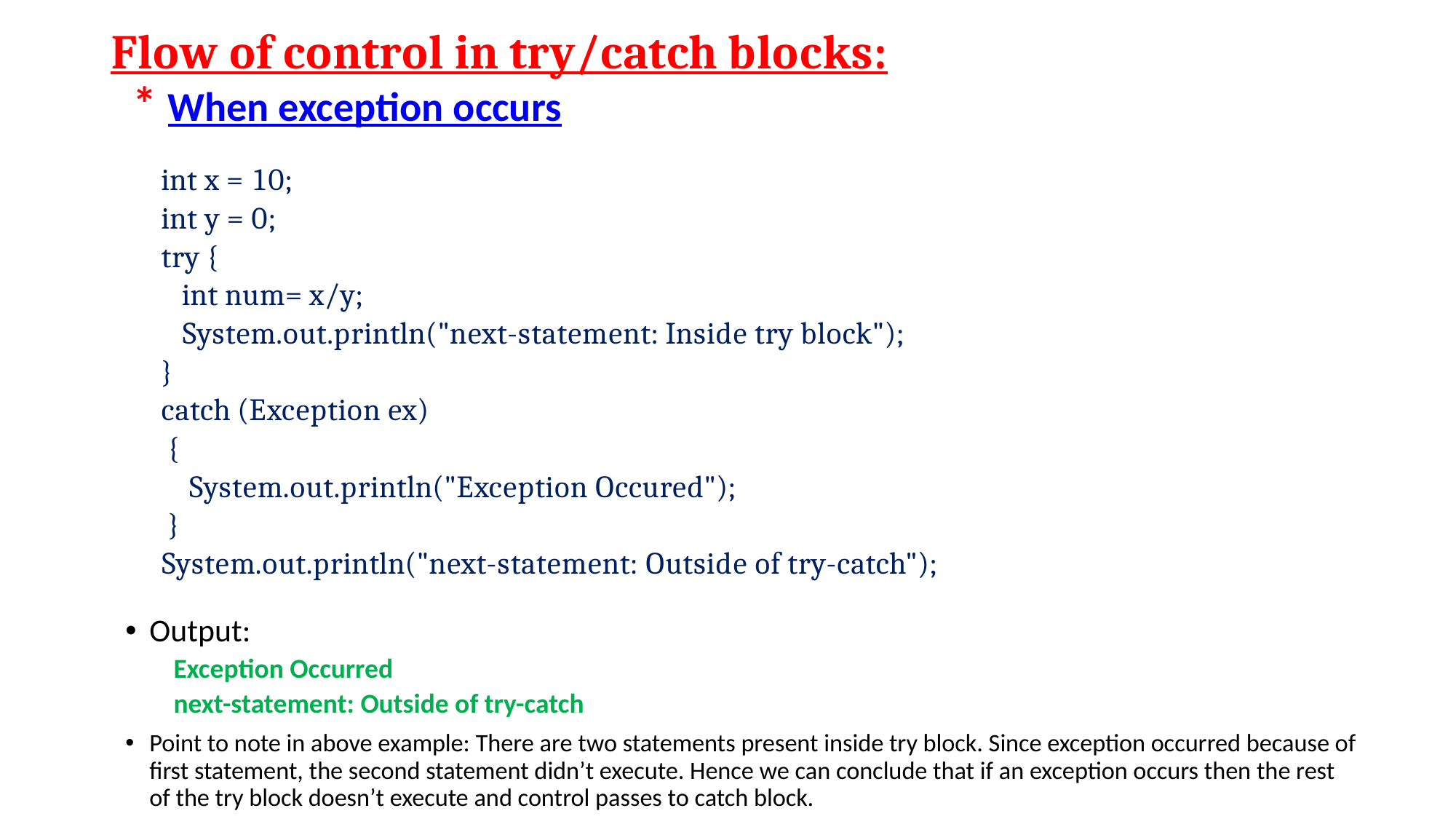

# Flow of control in try/catch blocks: * When exception occurs
int x = 10;
int y = 0;
try {
   int num= x/y;
   System.out.println("next-statement: Inside try block");
}
catch (Exception ex)
 {
    System.out.println("Exception Occured");
 }
System.out.println("next-statement: Outside of try-catch");

Output:
Exception Occurred
next-statement: Outside of try-catch
Point to note in above example: There are two statements present inside try block. Since exception occurred because of first statement, the second statement didn’t execute. Hence we can conclude that if an exception occurs then the rest of the try block doesn’t execute and control passes to catch block.